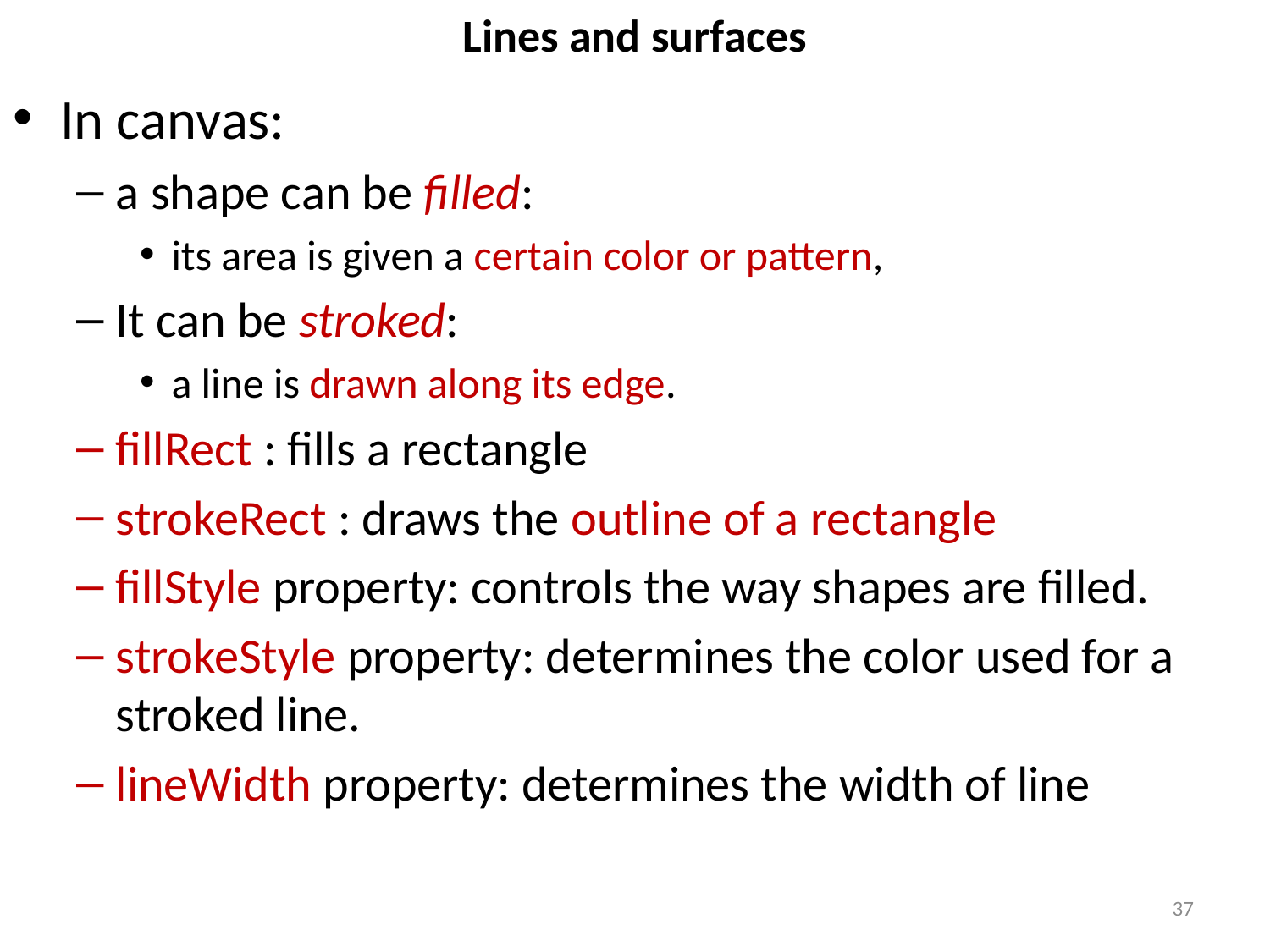

# Lines and surfaces
In canvas:
a shape can be filled:
its area is given a certain color or pattern,
It can be stroked:
a line is drawn along its edge.
fillRect : fills a rectangle
strokeRect : draws the outline of a rectangle
fillStyle property: controls the way shapes are filled.
strokeStyle property: determines the color used for a stroked line.
lineWidth property: determines the width of line
37